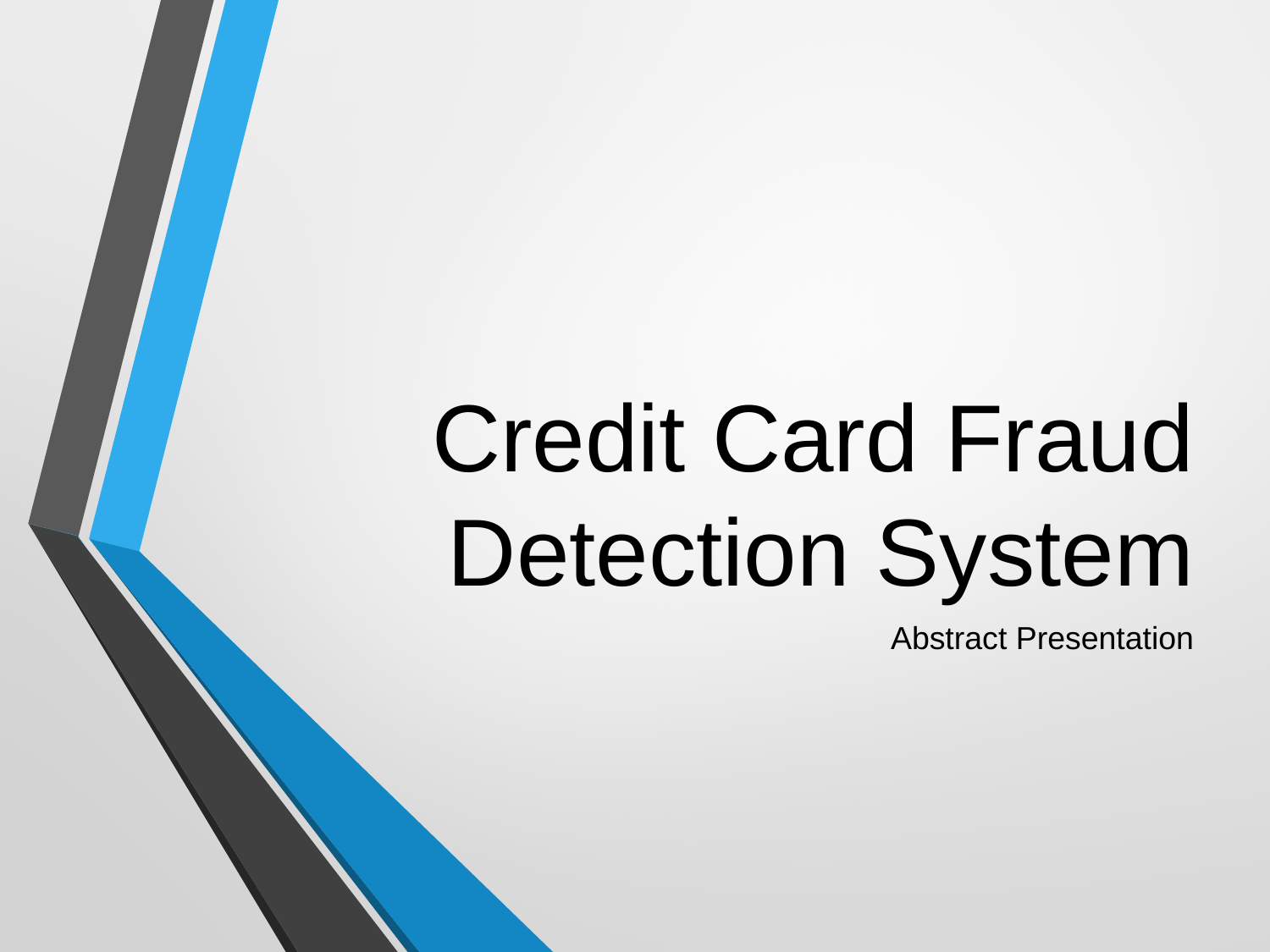

# Credit Card Fraud Detection System
Abstract Presentation